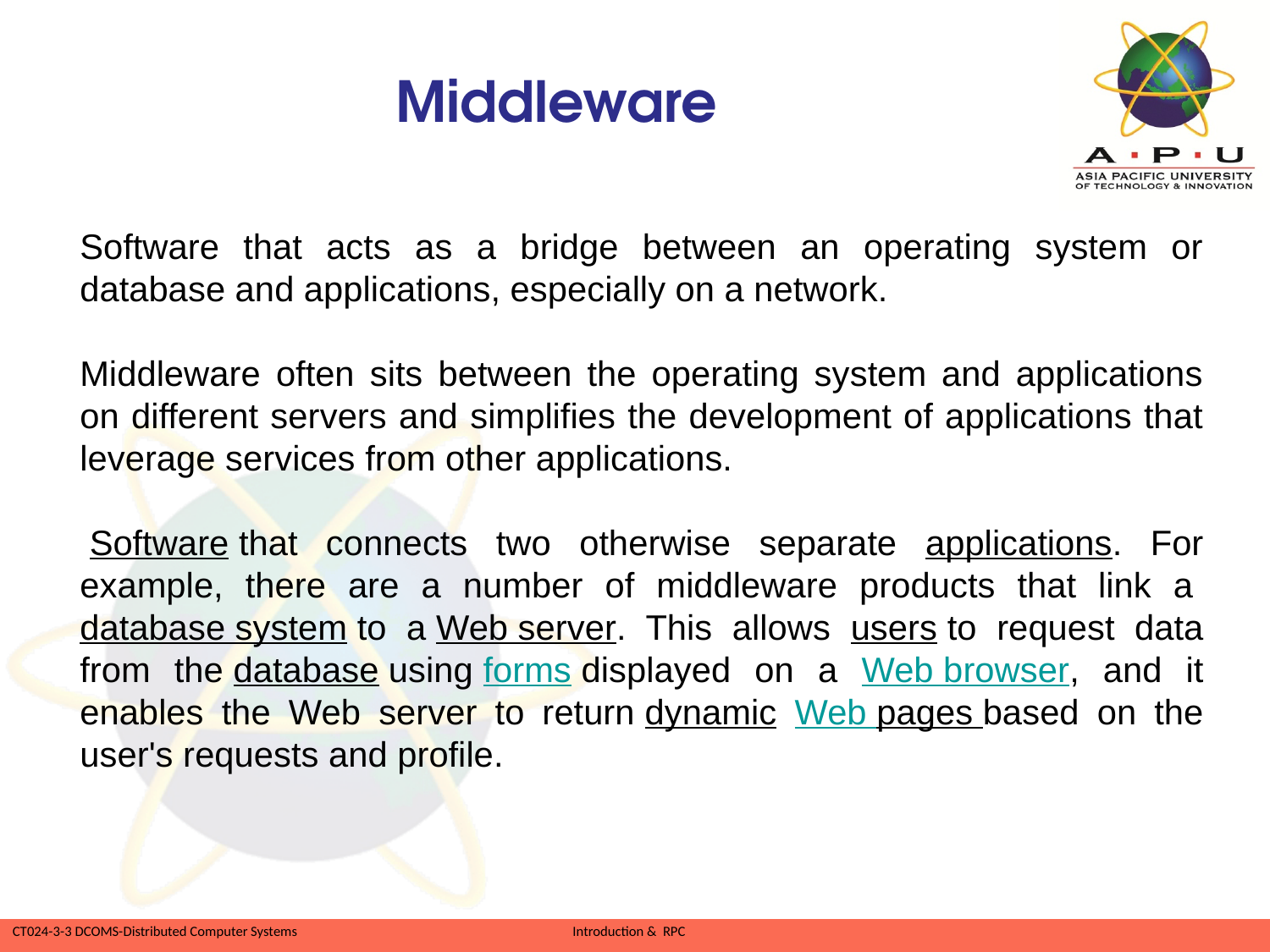

# Middleware
Software that acts as a bridge between an operating system or database and applications, especially on a network.

Middleware often sits between the operating system and applications on different servers and simplifies the development of applications that leverage services from other applications.

 Software that connects two otherwise separate applications. For example, there are a number of middleware products that link a database system to a Web server. This allows users to request data from the database using forms displayed on a Web browser, and it enables the Web server to return dynamic Web pages based on the user's requests and profile.